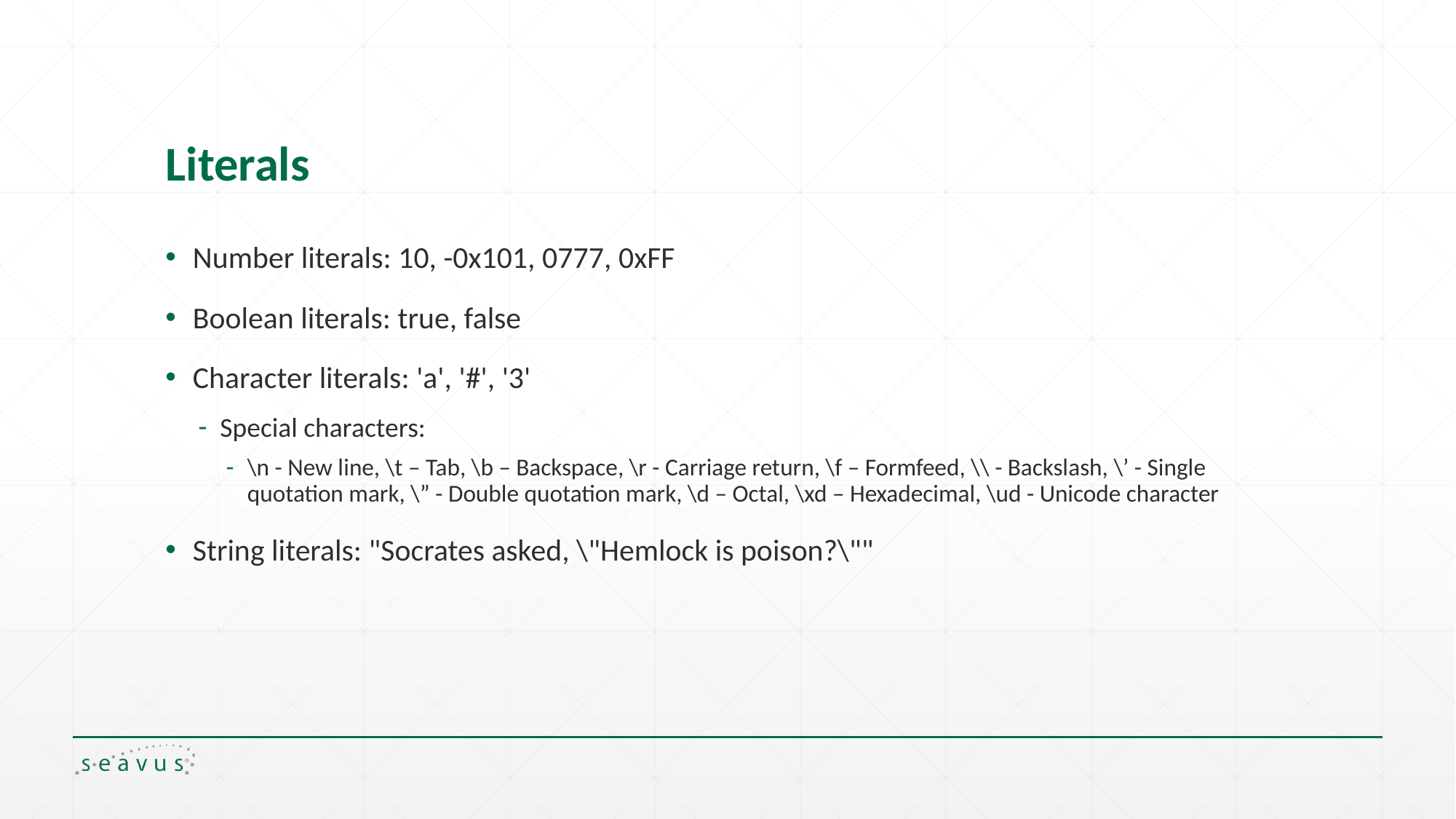

# Literals
Number literals: 10, -0x101, 0777, 0xFF
Boolean literals: true, false
Character literals: 'a', '#', '3'
Special characters:
\n - New line, \t – Tab, \b – Backspace, \r - Carriage return, \f – Formfeed, \\ - Backslash, \’ - Single quotation mark, \” - Double quotation mark, \d – Octal, \xd – Hexadecimal, \ud - Unicode character
String literals: "Socrates asked, \"Hemlock is poison?\""